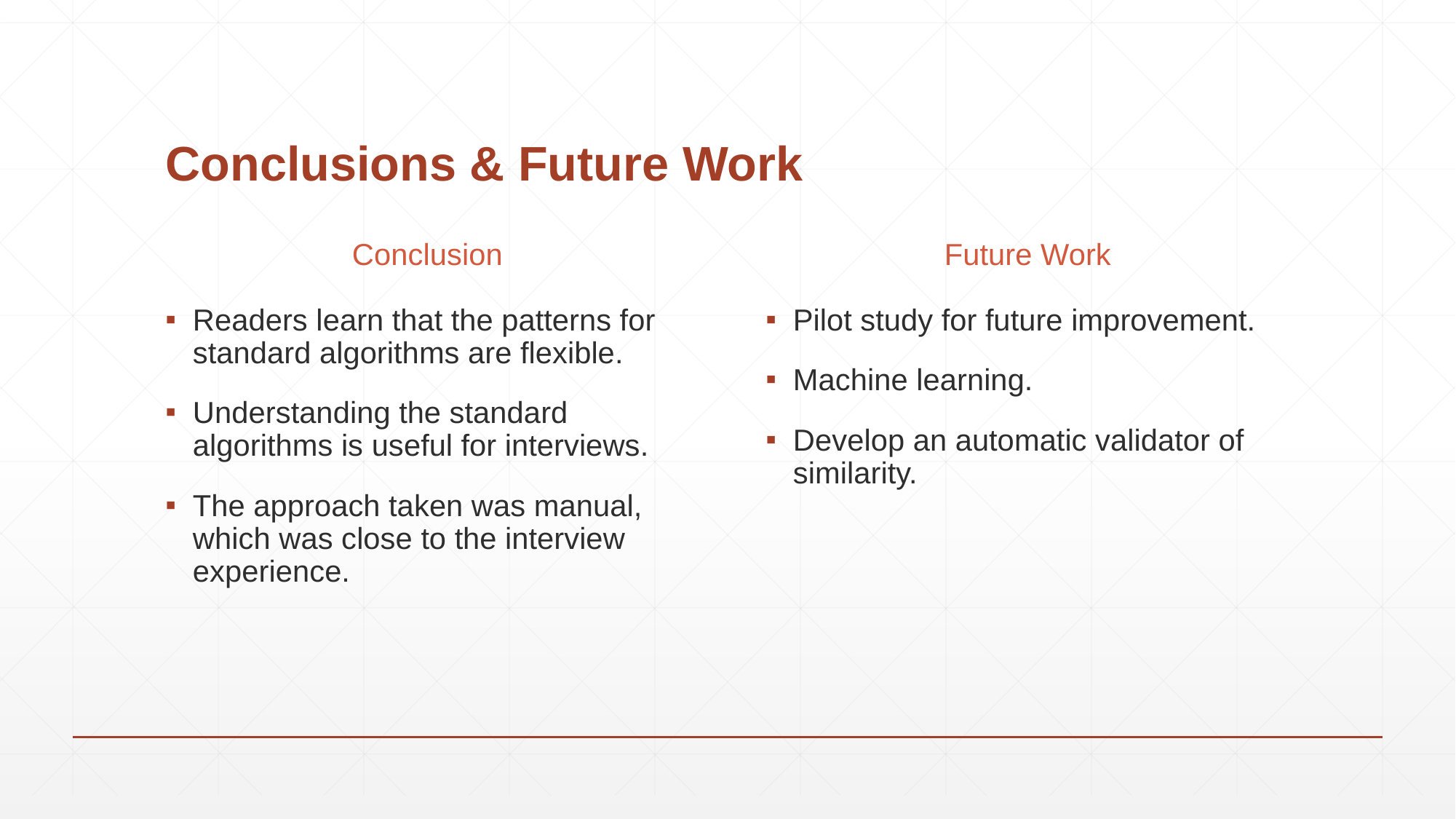

# Conclusions & Future Work
Conclusion
Future Work
Readers learn that the patterns for standard algorithms are flexible.
Understanding the standard algorithms is useful for interviews.
The approach taken was manual, which was close to the interview experience.

Pilot study for future improvement.
Machine learning.
Develop an automatic validator of similarity.